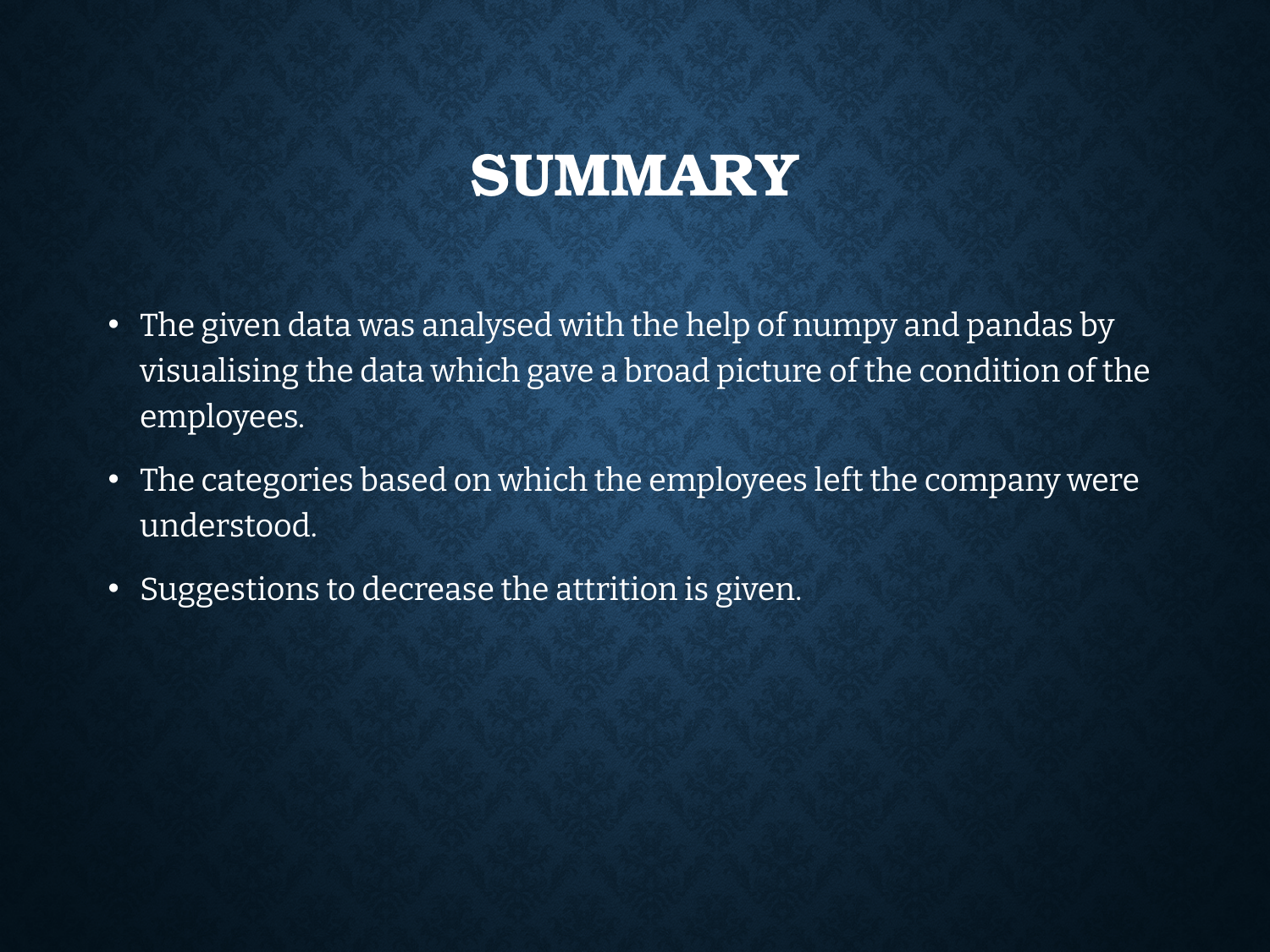

# Summary
The given data was analysed with the help of numpy and pandas by visualising the data which gave a broad picture of the condition of the employees.
The categories based on which the employees left the company were understood.
Suggestions to decrease the attrition is given.